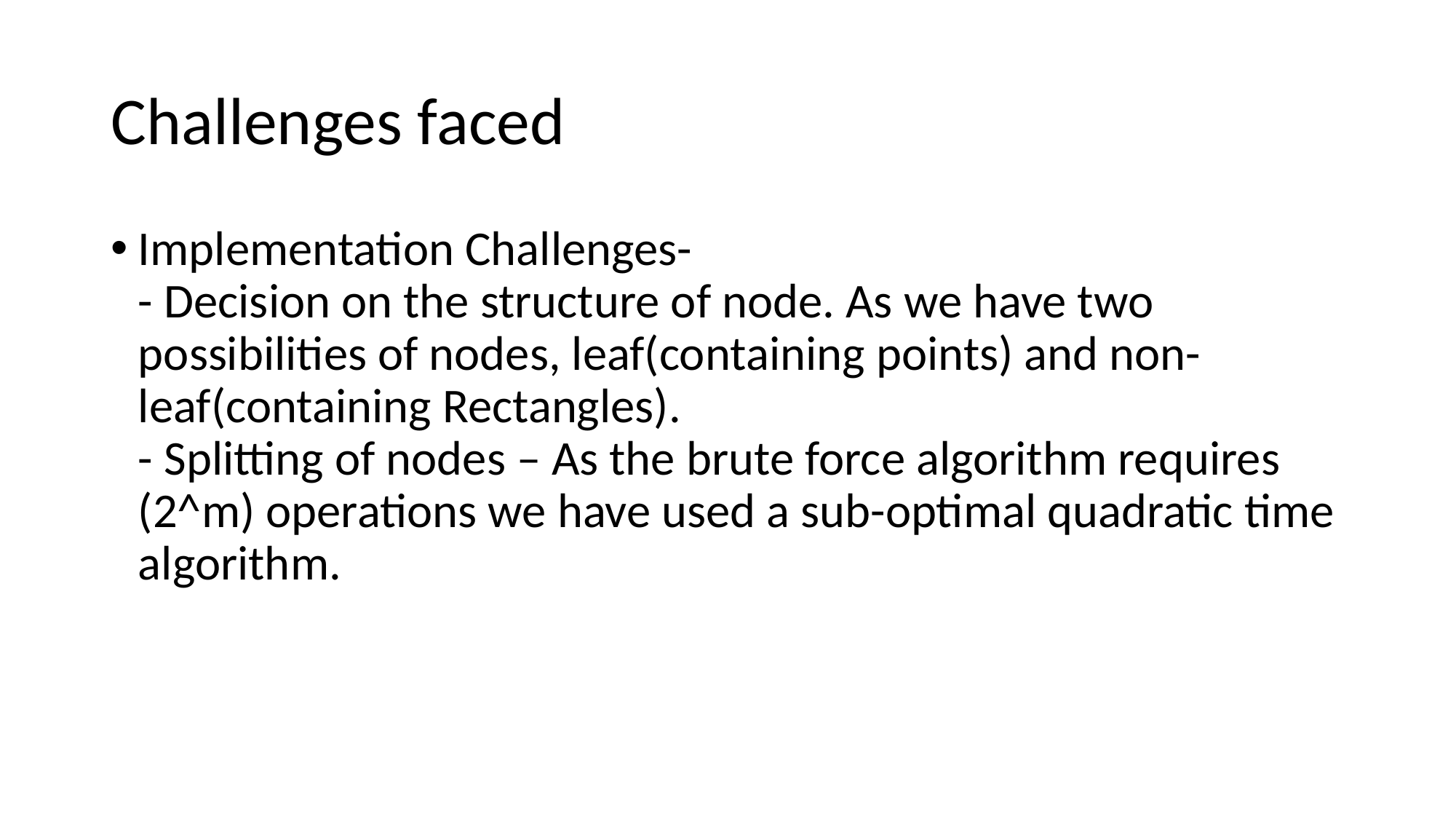

# Challenges faced
Implementation Challenges-
- Decision on the structure of node. As we have two possibilities of nodes, leaf(containing points) and non-leaf(containing Rectangles).
- Splitting of nodes – As the brute force algorithm requires (2^m) operations we have used a sub-optimal quadratic time algorithm.